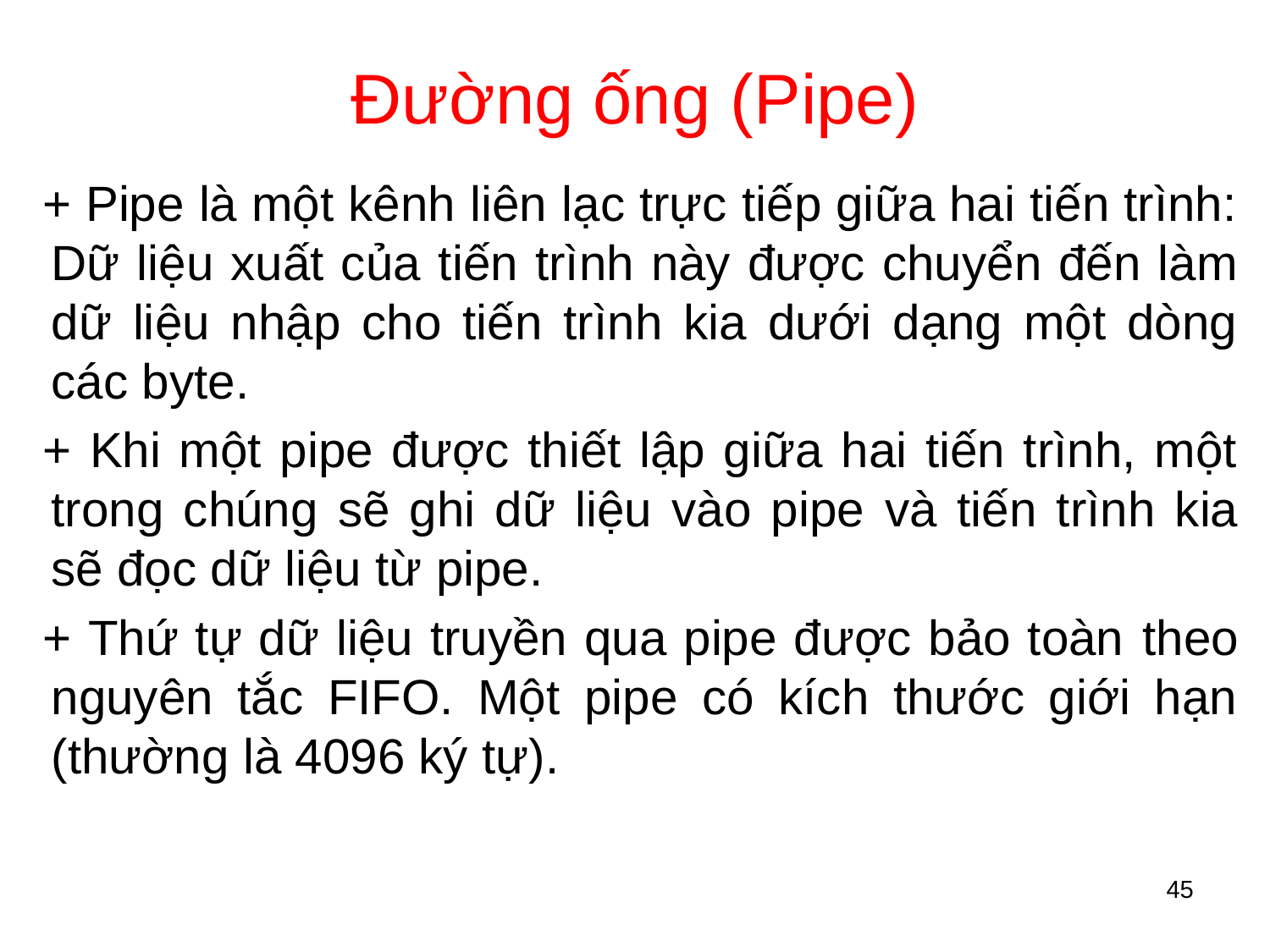

# Đường ống (Pipe)
+ Pipe là một kênh liên lạc trực tiếp giữa hai tiến trình: Dữ liệu xuất của tiến trình này được chuyển đến làm dữ liệu nhập cho tiến trình kia dưới dạng một dòng các byte.
+ Khi một pipe được thiết lập giữa hai tiến trình, một trong chúng sẽ ghi dữ liệu vào pipe và tiến trình kia sẽ đọc dữ liệu từ pipe.
+ Thứ tự dữ liệu truyền qua pipe được bảo toàn theo nguyên tắc FIFO. Một pipe có kích thước giới hạn (thường là 4096 ký tự).
45